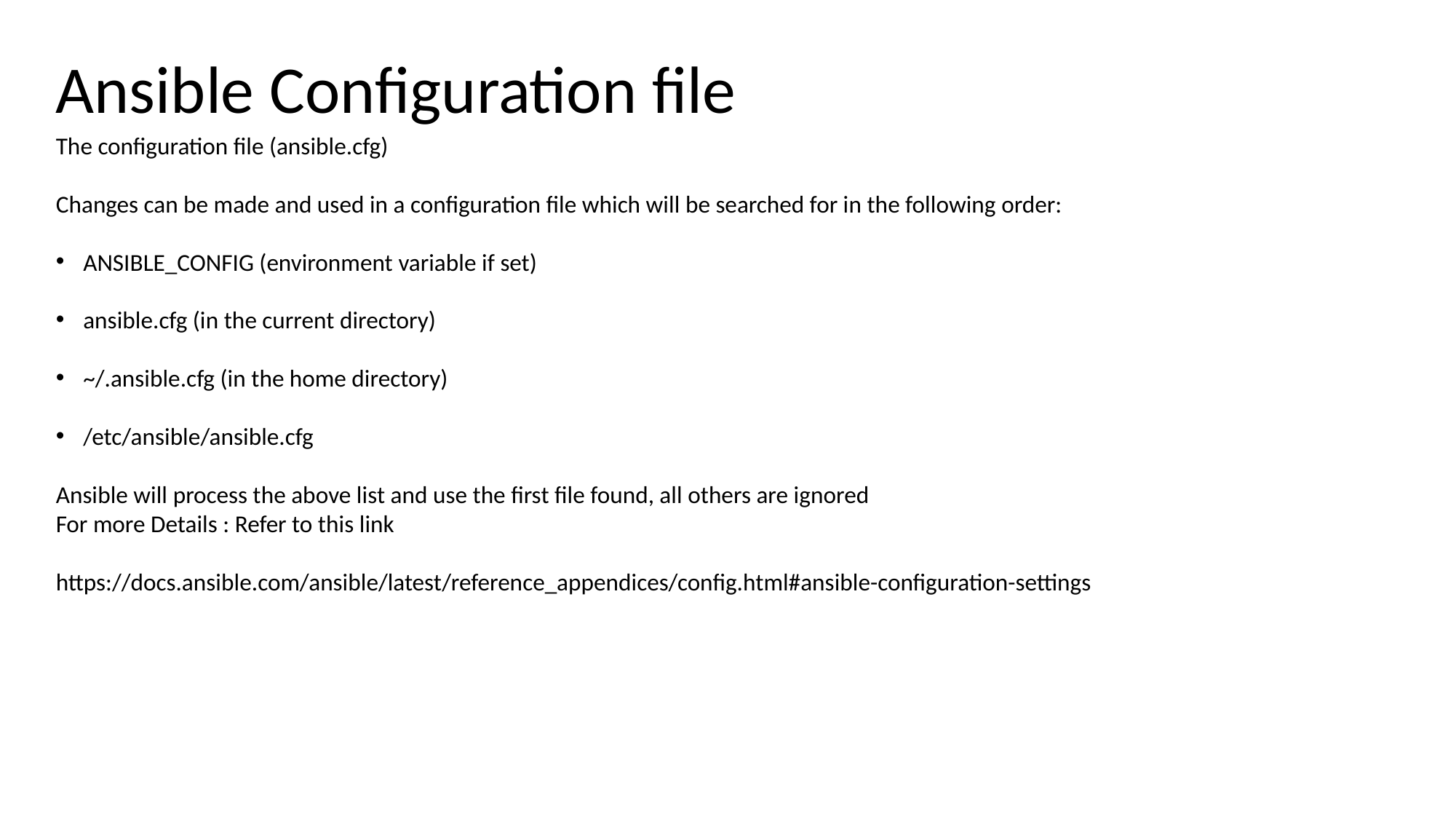

# Ansible Configuration file
The configuration file (ansible.cfg)

Changes can be made and used in a configuration file which will be searched for in the following order:

ANSIBLE_CONFIG (environment variable if set)

ansible.cfg (in the current directory)

~/.ansible.cfg (in the home directory)

/etc/ansible/ansible.cfg

Ansible will process the above list and use the first file found, all others are ignored
For more Details : Refer to this link

https://docs.ansible.com/ansible/latest/reference_appendices/config.html#ansible-configuration-settings